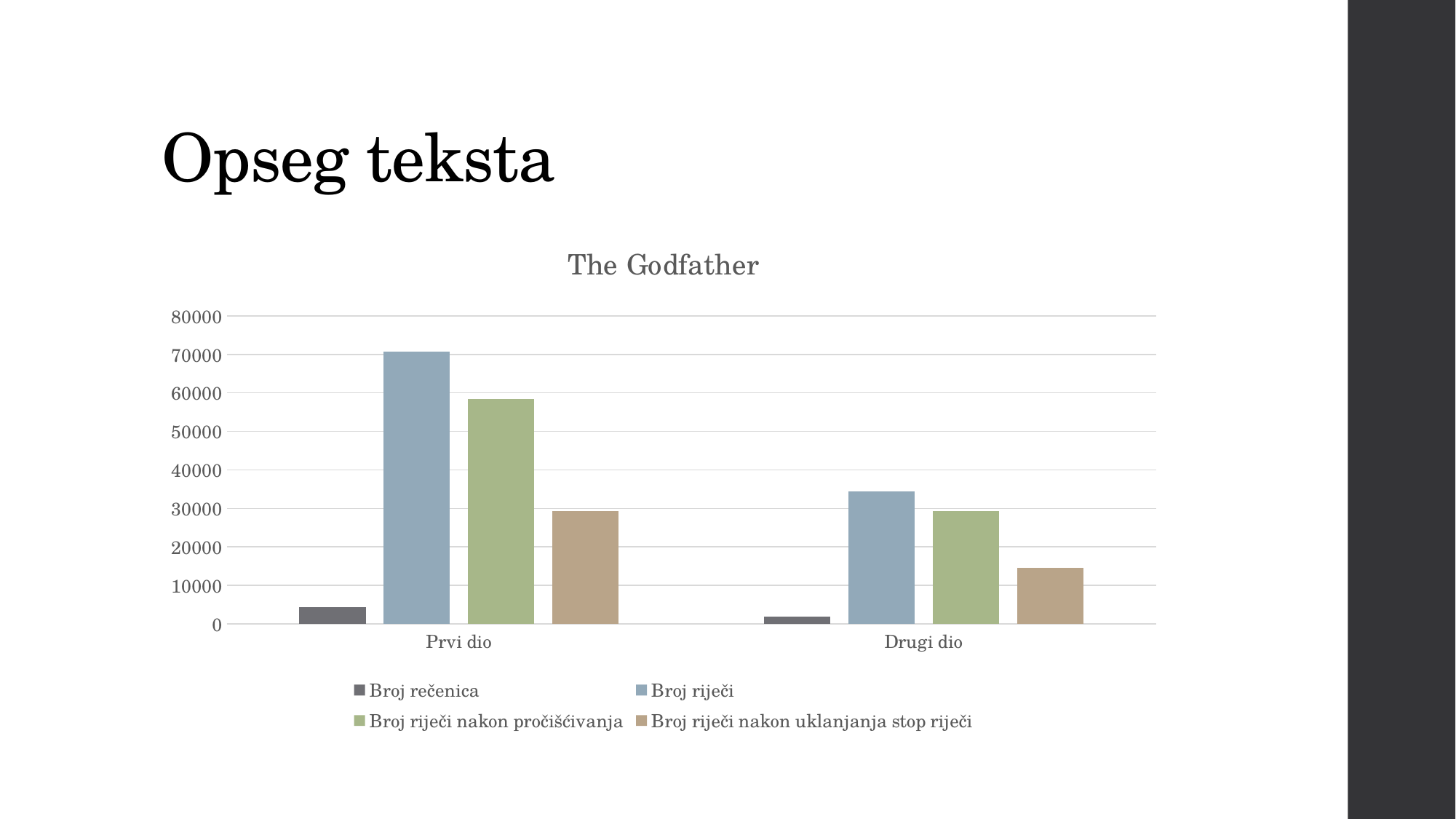

# Opseg teksta

### Chart: The Godfather

| Category | Broj rečenica | Broj riječi | Broj riječi nakon pročišćivanja | Broj riječi nakon uklanjanja stop riječi |
|---|---|---|---|---|
| Prvi dio | 4288.0 | 70642.0 | 58443.0 | 29207.0 |
| Drugi dio | 1844.0 | 34448.0 | 29248.0 | 14464.0 |